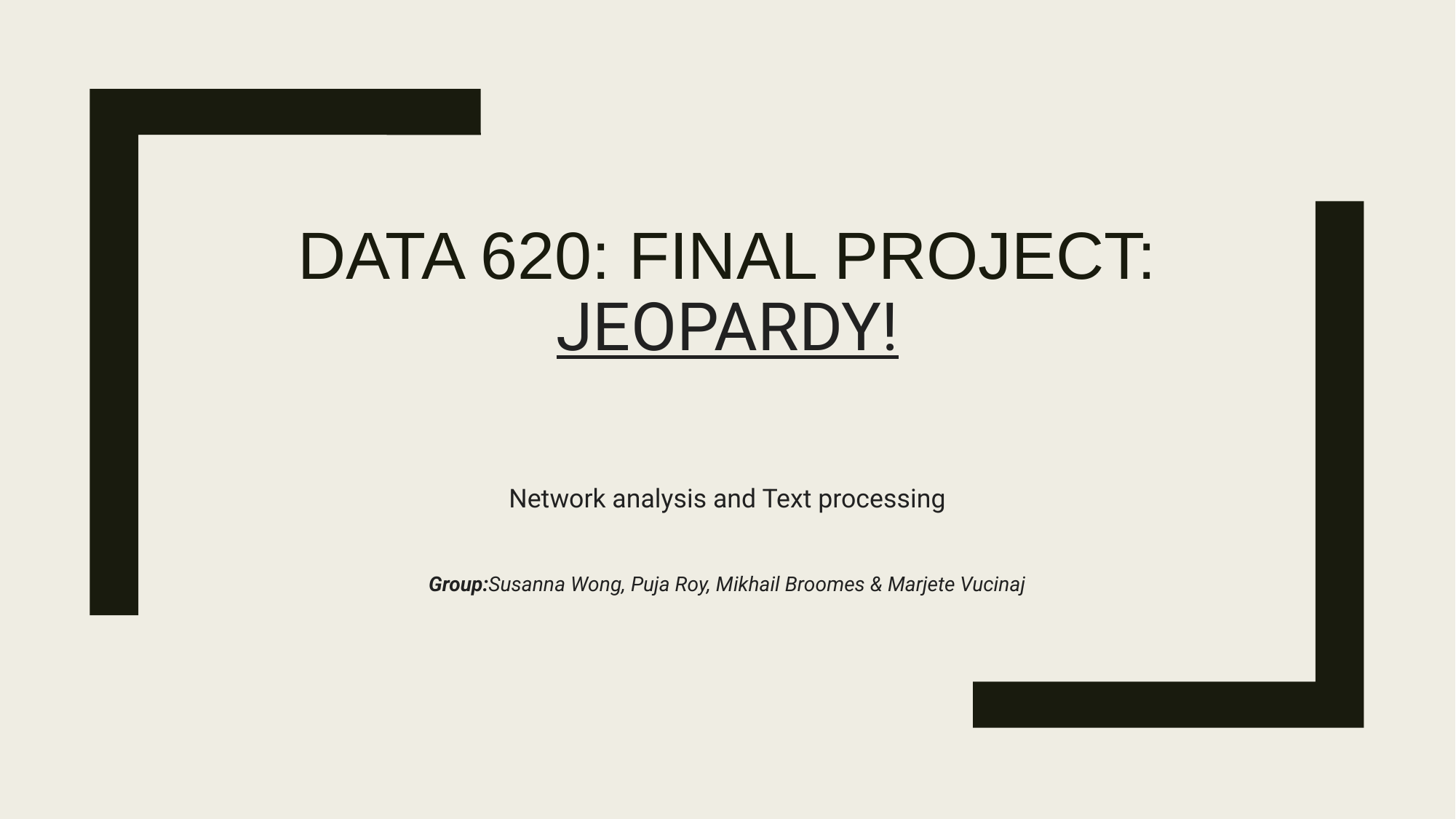

# Data 620: Final Project: Jeopardy!
Network analysis and Text processing

Group:Susanna Wong, Puja Roy, Mikhail Broomes & Marjete Vucinaj